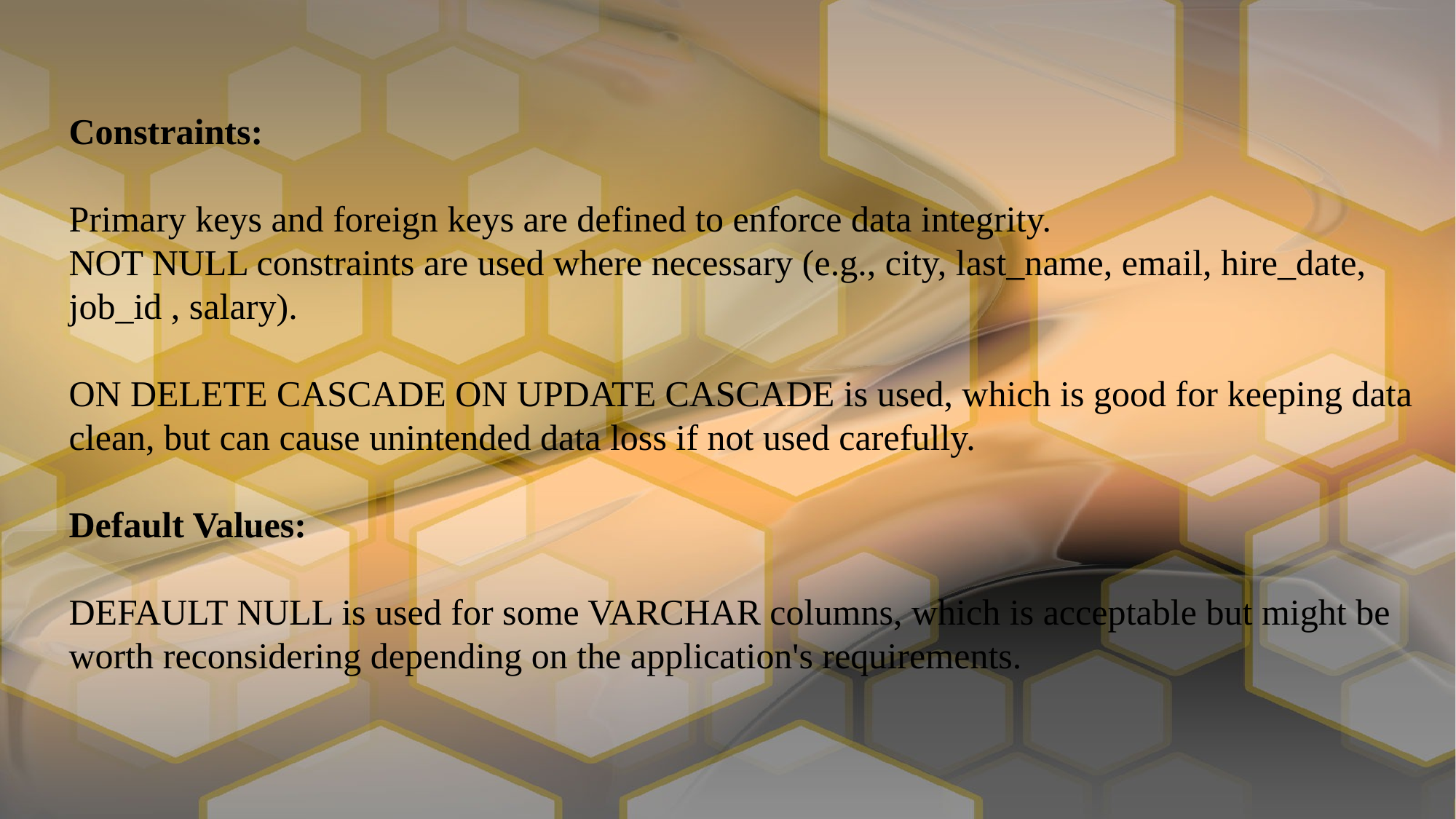

Constraints:

Primary keys and foreign keys are defined to enforce data integrity.
NOT NULL constraints are used where necessary (e.g., city, last_name, email, hire_date, job_id , salary).

ON DELETE CASCADE ON UPDATE CASCADE is used, which is good for keeping data clean, but can cause unintended data loss if not used carefully.

Default Values:

DEFAULT NULL is used for some VARCHAR columns, which is acceptable but might be worth reconsidering depending on the application's requirements.